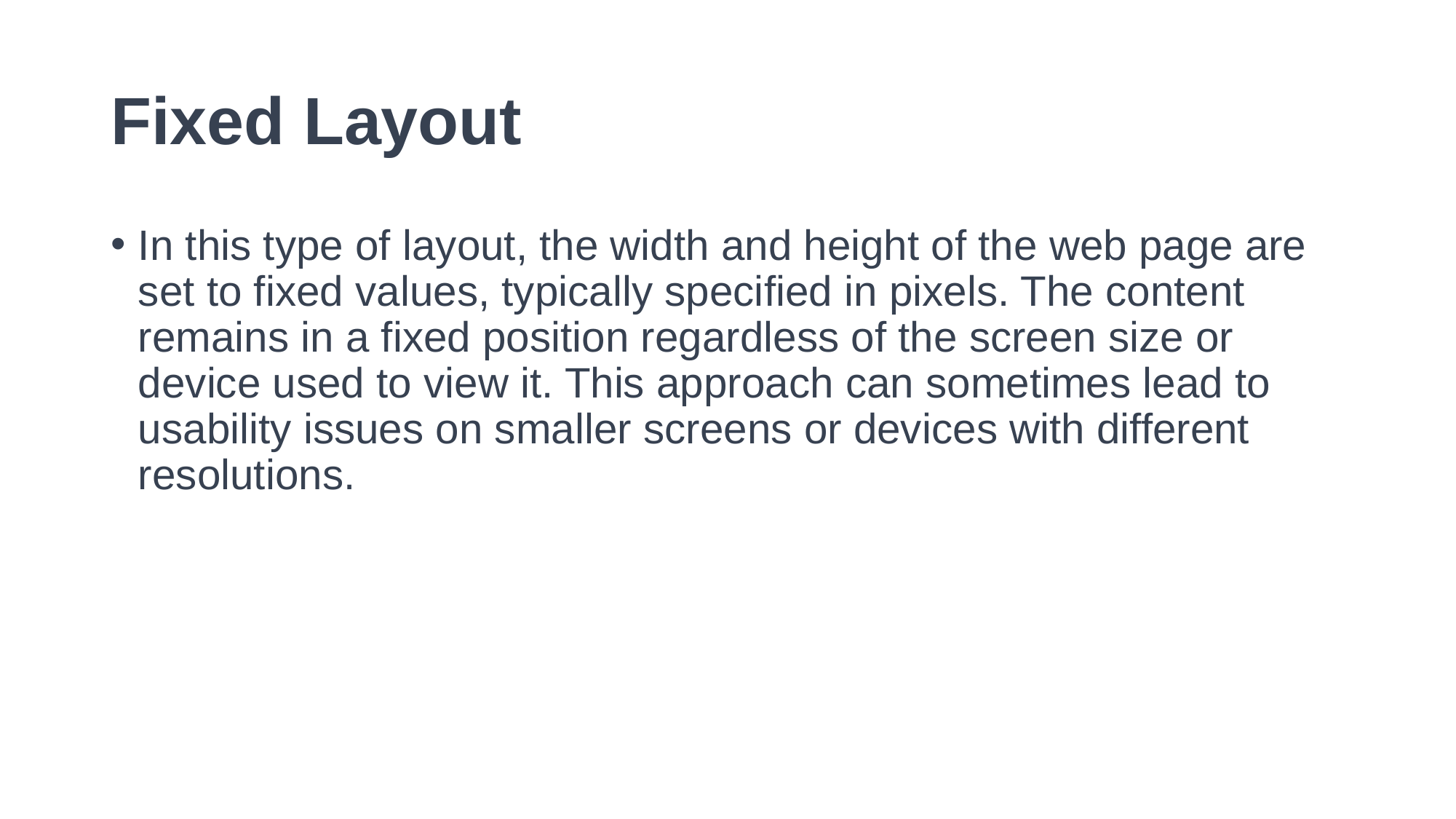

# Fixed Layout
In this type of layout, the width and height of the web page are set to fixed values, typically specified in pixels. The content remains in a fixed position regardless of the screen size or device used to view it. This approach can sometimes lead to usability issues on smaller screens or devices with different resolutions.